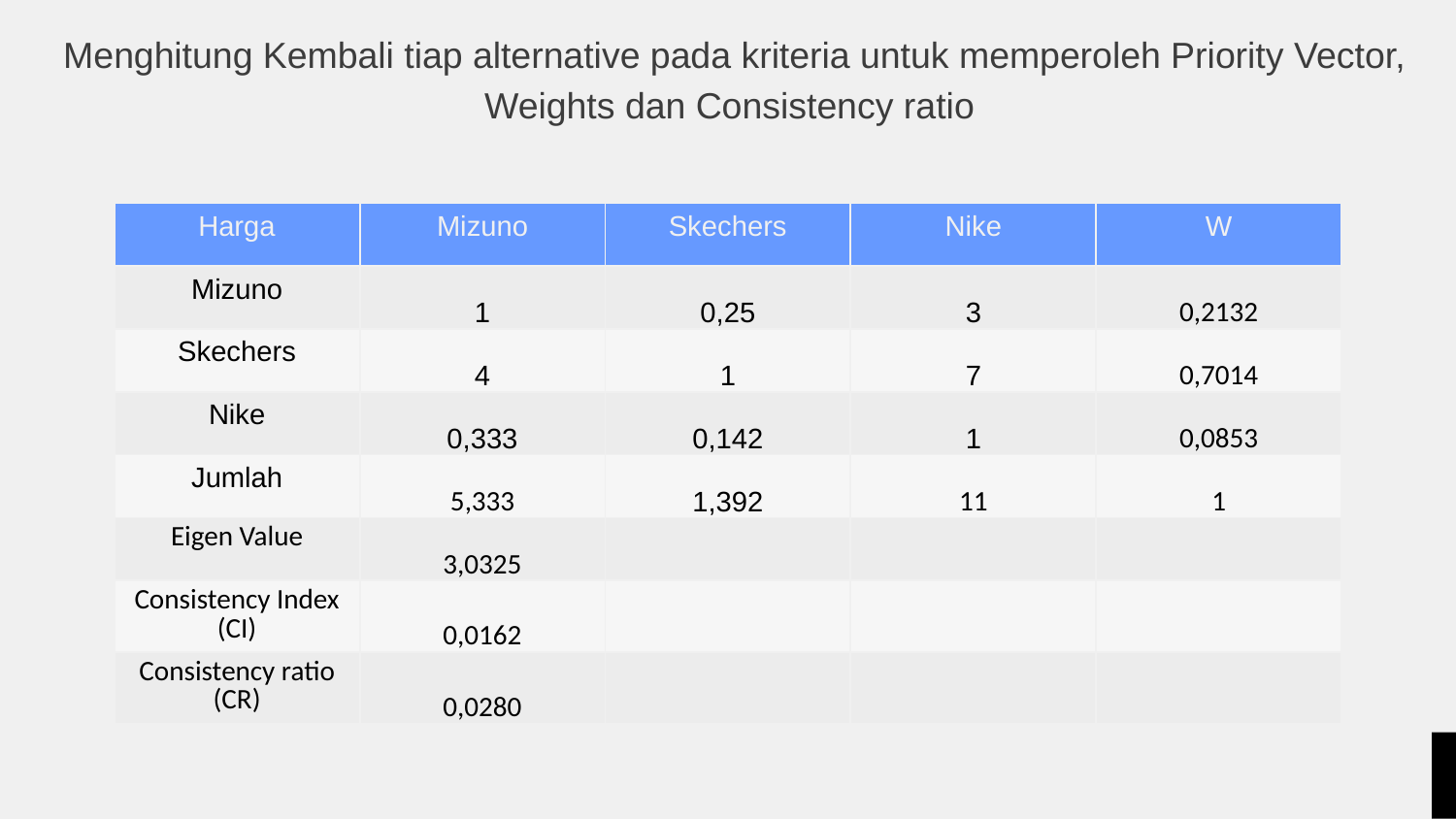

Menghitung Kembali tiap alternative pada kriteria untuk memperoleh Priority Vector, Weights dan Consistency ratio
| Harga | Mizuno | Skechers | Nike | W |
| --- | --- | --- | --- | --- |
| Mizuno | 1 | 0,25 | 3 | 0,2132 |
| Skechers | 4 | 1 | 7 | 0,7014 |
| Nike | 0,333 | 0,142 | 1 | 0,0853 |
| Jumlah | 5,333 | 1,392 | 11 | 1 |
| Eigen Value | 3,0325 |  |  |  |
| Consistency Index (CI) | 0,0162 |  |  |  |
| Consistency ratio (CR) | 0,0280 |  |  |  |